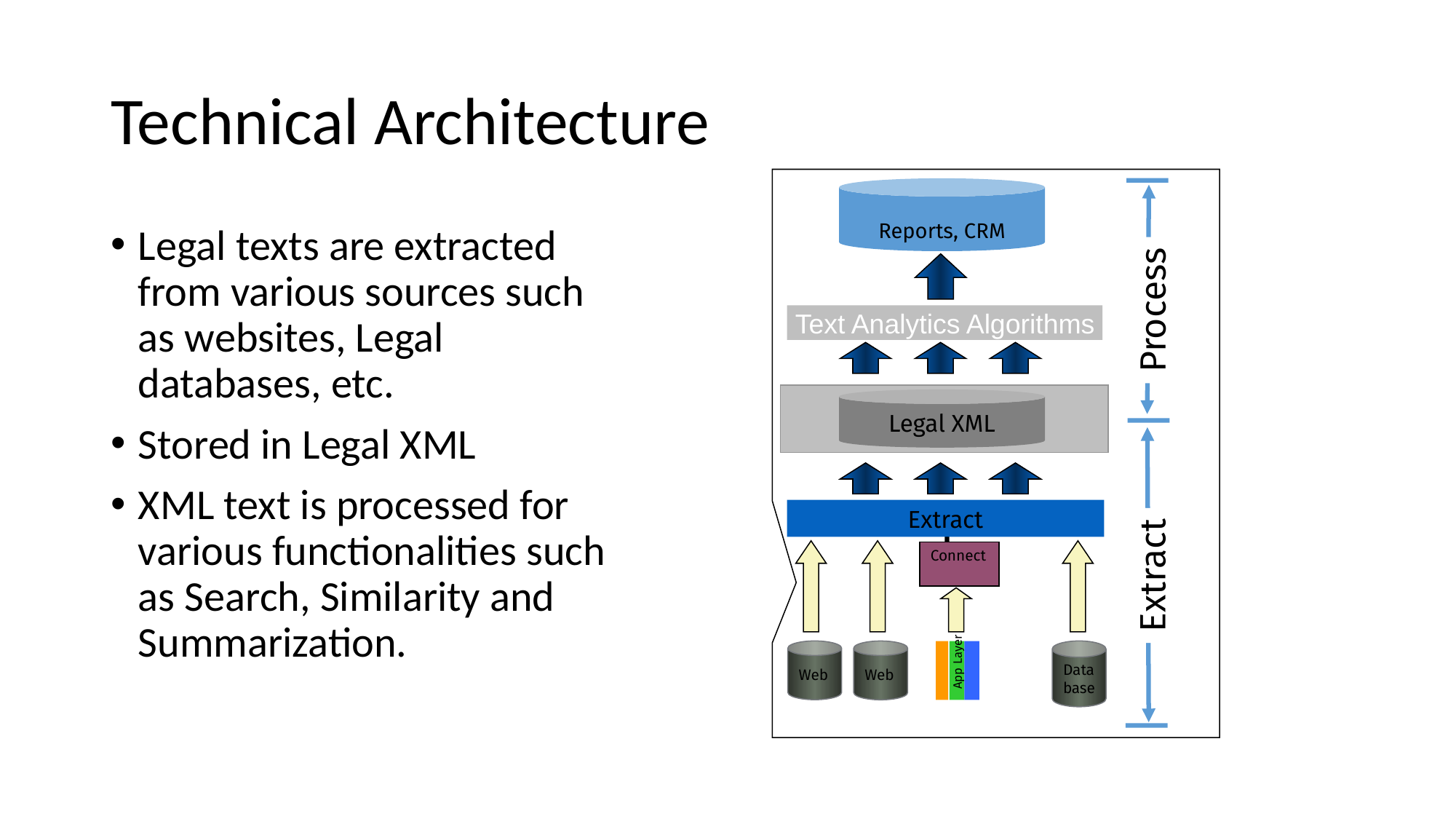

# Technical Architecture

Reports, CRM

Process

Text Analytics Algorithms

Legal XML

Extract

Connect

Extract

Web
Web
Data
base

App Layer

Legal texts are extracted from various sources such as websites, Legal databases, etc.
Stored in Legal XML
XML text is processed for various functionalities such as Search, Similarity and Summarization.